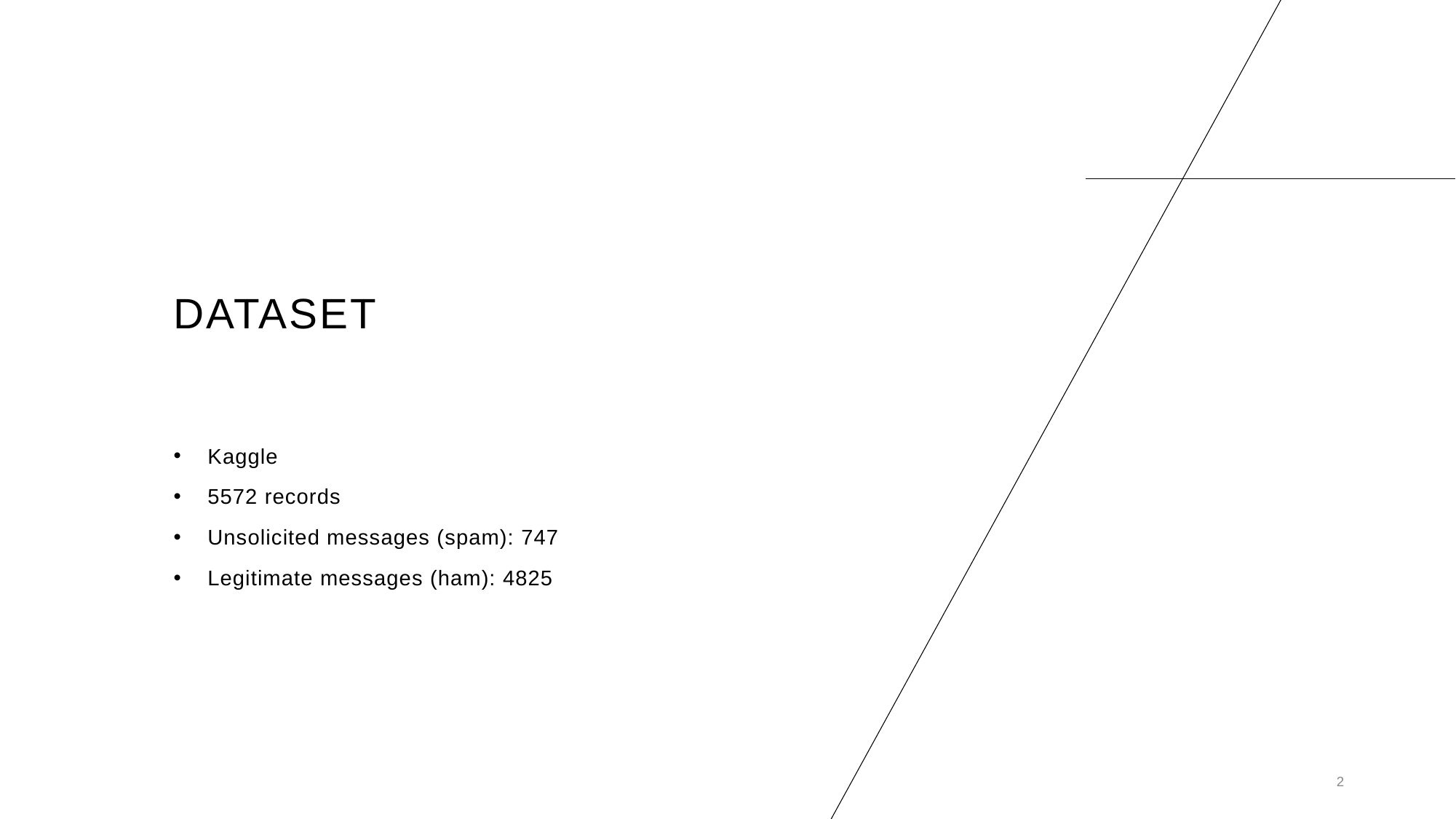

# dataset
Kaggle
5572 records
Unsolicited messages (spam): 747
Legitimate messages (ham): 4825
2